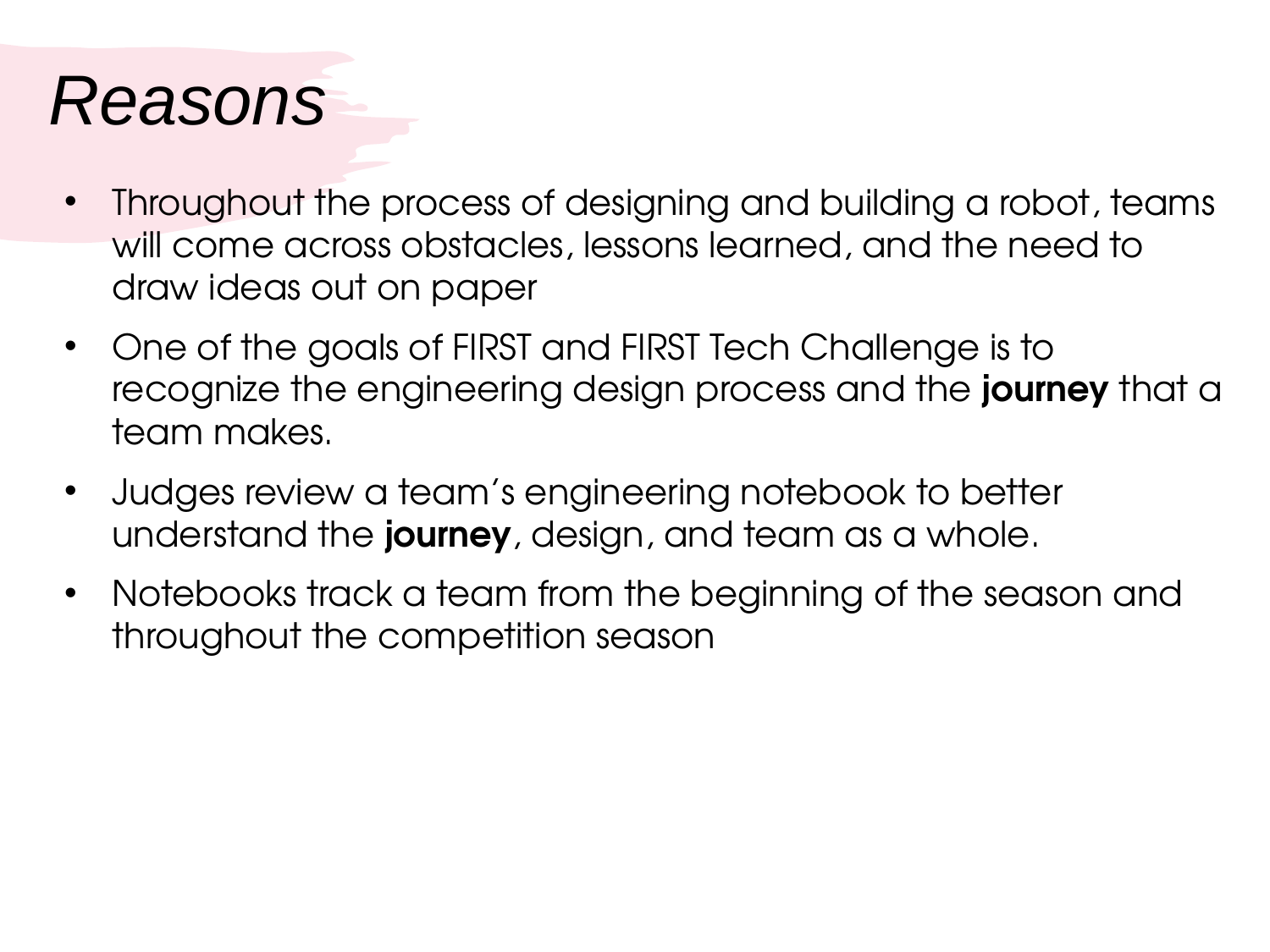

# Reasons
Throughout the process of designing and building a robot, teams will come across obstacles, lessons learned, and the need to draw ideas out on paper
One of the goals of FIRST and FIRST Tech Challenge is to recognize the engineering design process and the journey that a team makes.
Judges review a team’s engineering notebook to better understand the journey, design, and team as a whole.
Notebooks track a team from the beginning of the season and throughout the competition season